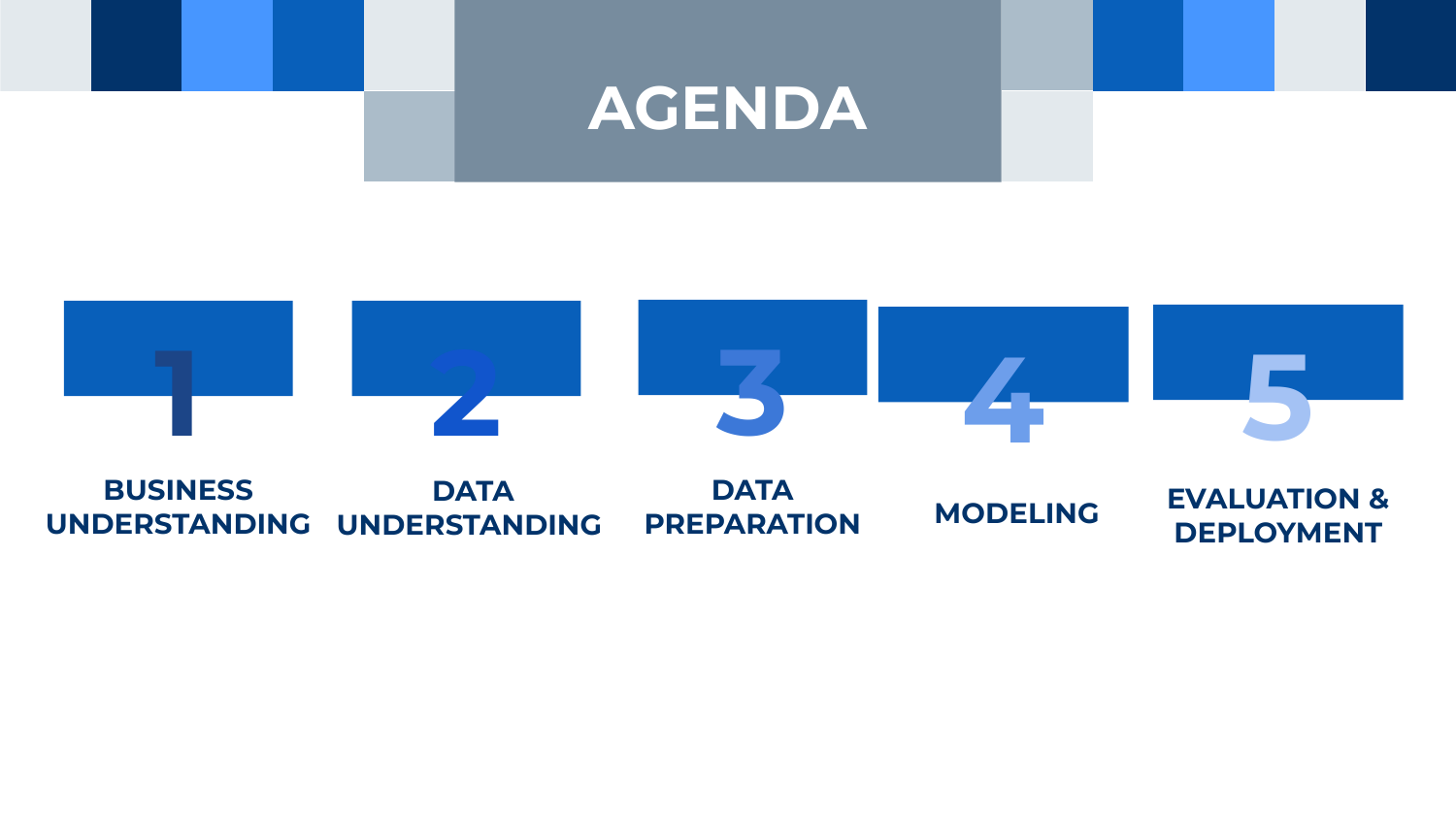

AGENDA
3
1
2
5
4
DATA PREPARATION
# BUSINESS UNDERSTANDING
DATA UNDERSTANDING
MODELING
EVALUATION &
DEPLOYMENT